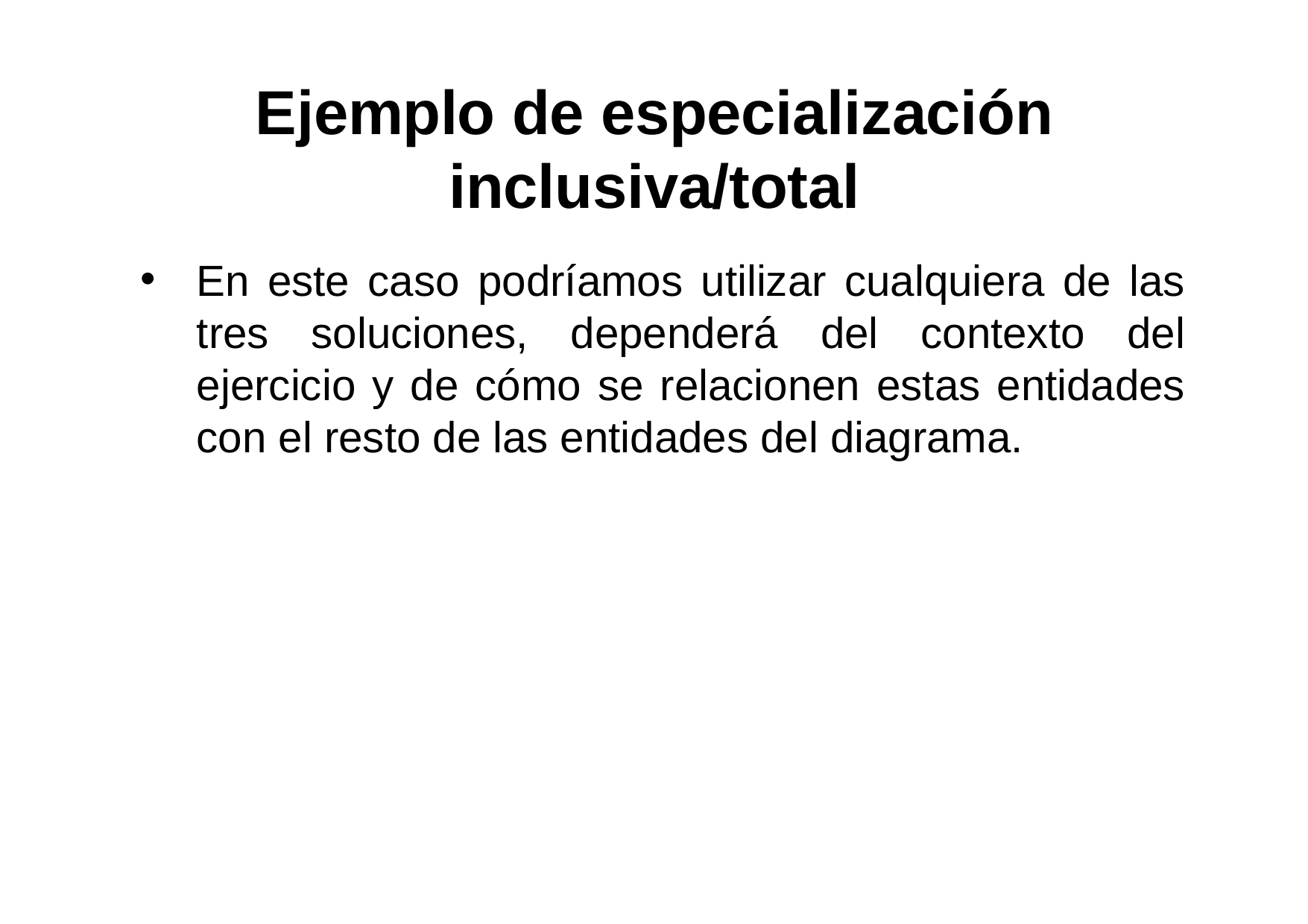

# Ejemplo de especialización inclusiva/total
En este caso podríamos utilizar cualquiera de las tres soluciones, dependerá del contexto del ejercicio y de cómo se relacionen estas entidades con el resto de las entidades del diagrama.